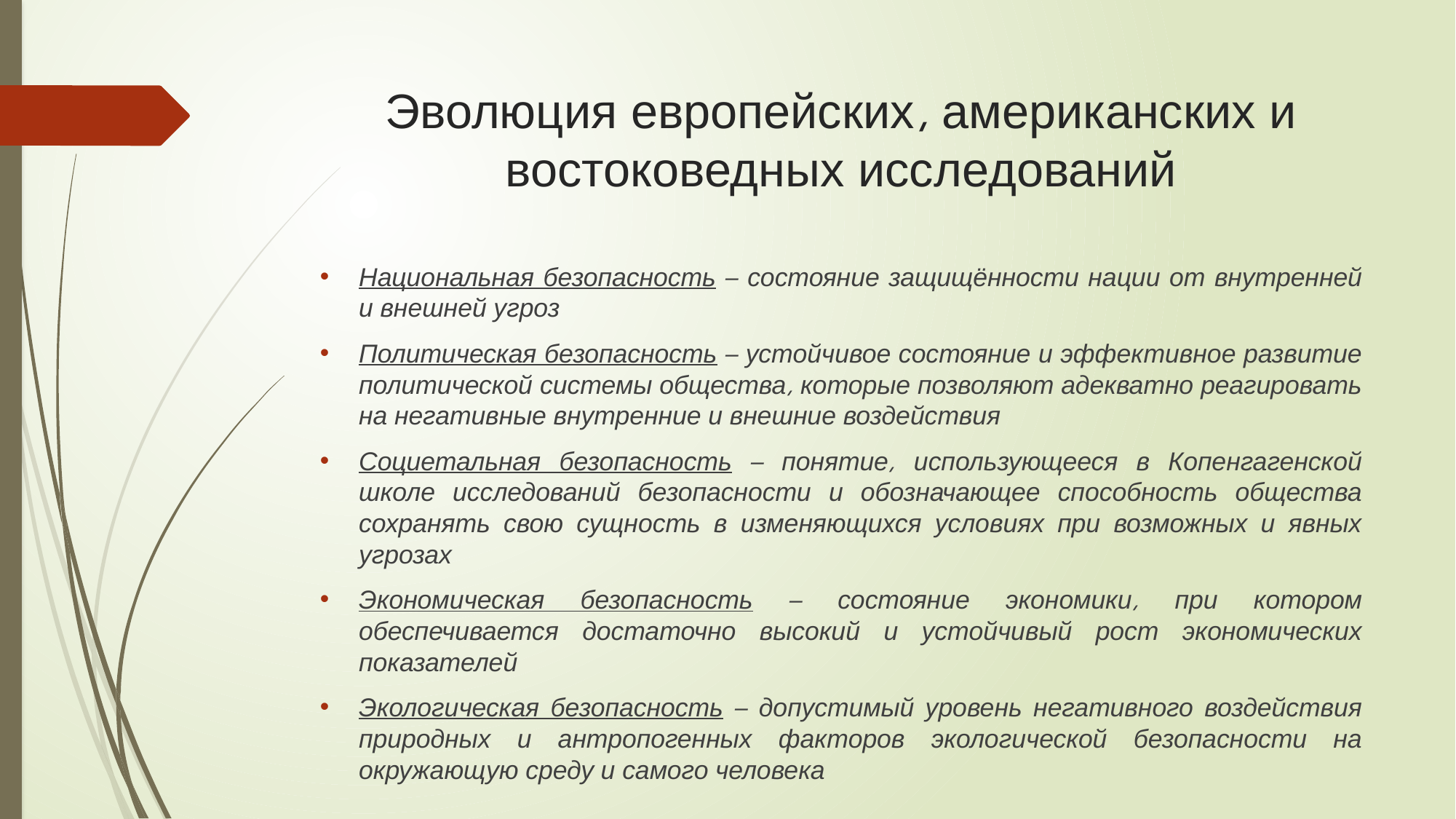

# Эволюция европейских, американских и востоковедных исследований
Национальная безопасность – состояние защищённости нации от внутренней и внешней угроз
Политическая безопасность – устойчивое состояние и эффективное развитие политической системы общества, которые позволяют адекватно реагировать на негативные внутренние и внешние воздействия
Социетальная безопасность – понятие, использующееся в Копенгагенской школе исследований безопасности и обозначающее способность общества сохранять свою сущность в изменяющихся условиях при возможных и явных угрозах
Экономическая безопасность – состояние экономики, при котором обеспечивается достаточно высокий и устойчивый рост экономических показателей
Экологическая безопасность – допустимый уровень негативного воздействия природных и антропогенных факторов экологической безопасности на окружающую среду и самого человека